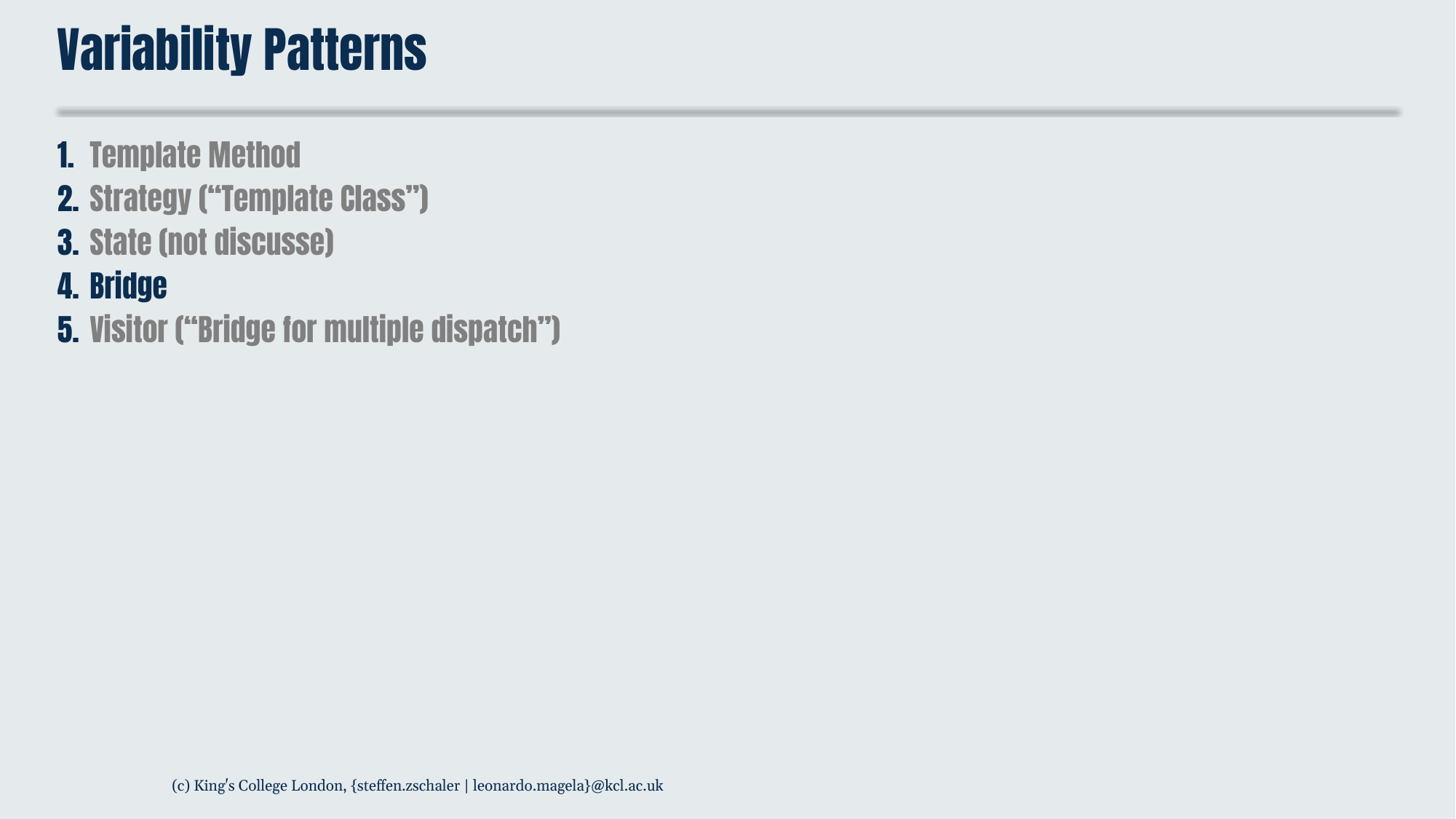

# Variability Patterns
Template Method
Strategy (“Template Class”)
State (not discusse)
Bridge
Visitor (“Bridge for multiple dispatch”)

(c) King's College London, {steffen.zschaler | leonardo.magela}@kcl.ac.uk